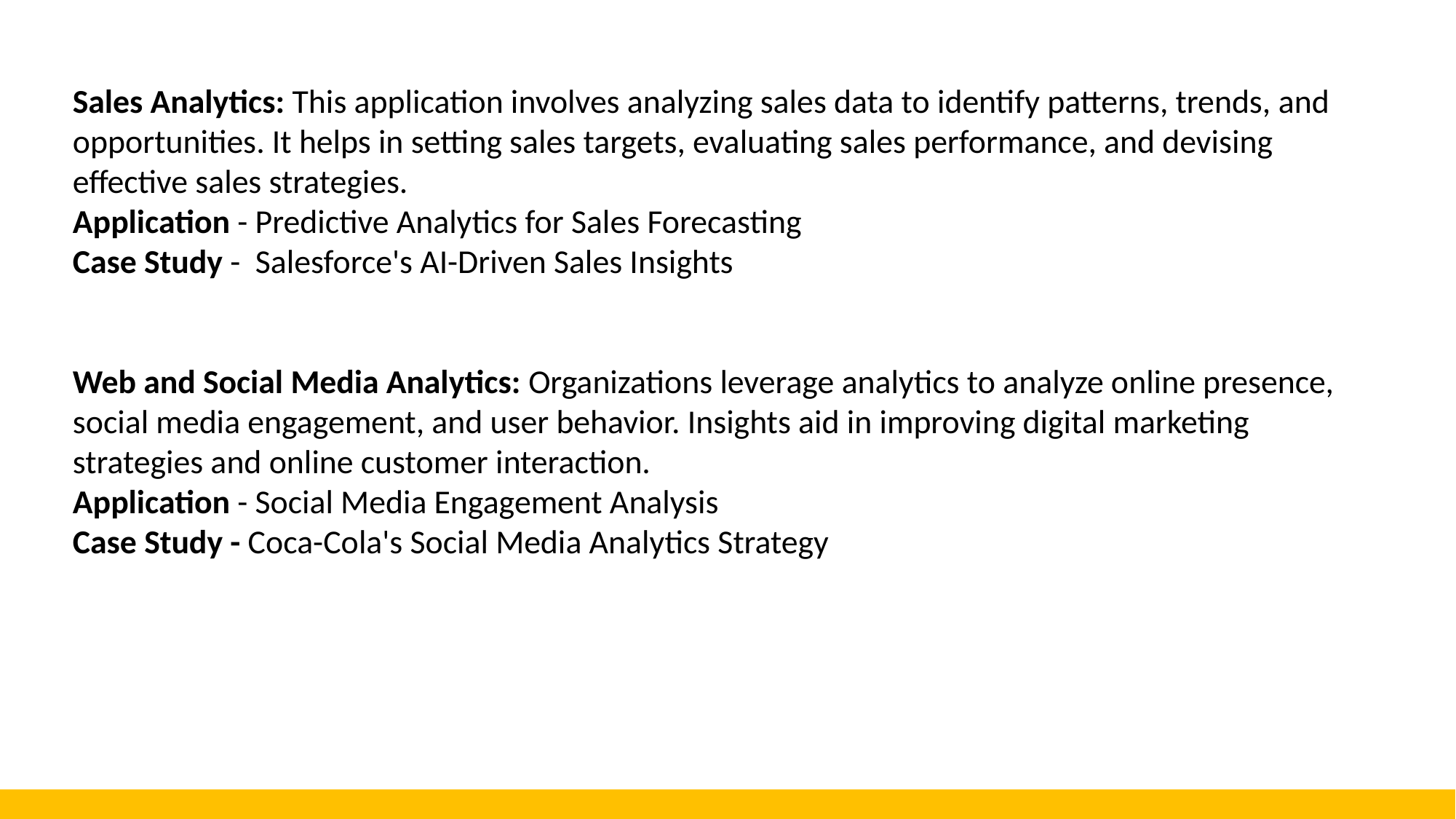

Sales Analytics: This application involves analyzing sales data to identify patterns, trends, and opportunities. It helps in setting sales targets, evaluating sales performance, and devising effective sales strategies.
Application - Predictive Analytics for Sales Forecasting
Case Study -  Salesforce's AI-Driven Sales Insights

Web and Social Media Analytics: Organizations leverage analytics to analyze online presence, social media engagement, and user behavior. Insights aid in improving digital marketing strategies and online customer interaction.
Application - Social Media Engagement Analysis
Case Study - Coca-Cola's Social Media Analytics Strategy